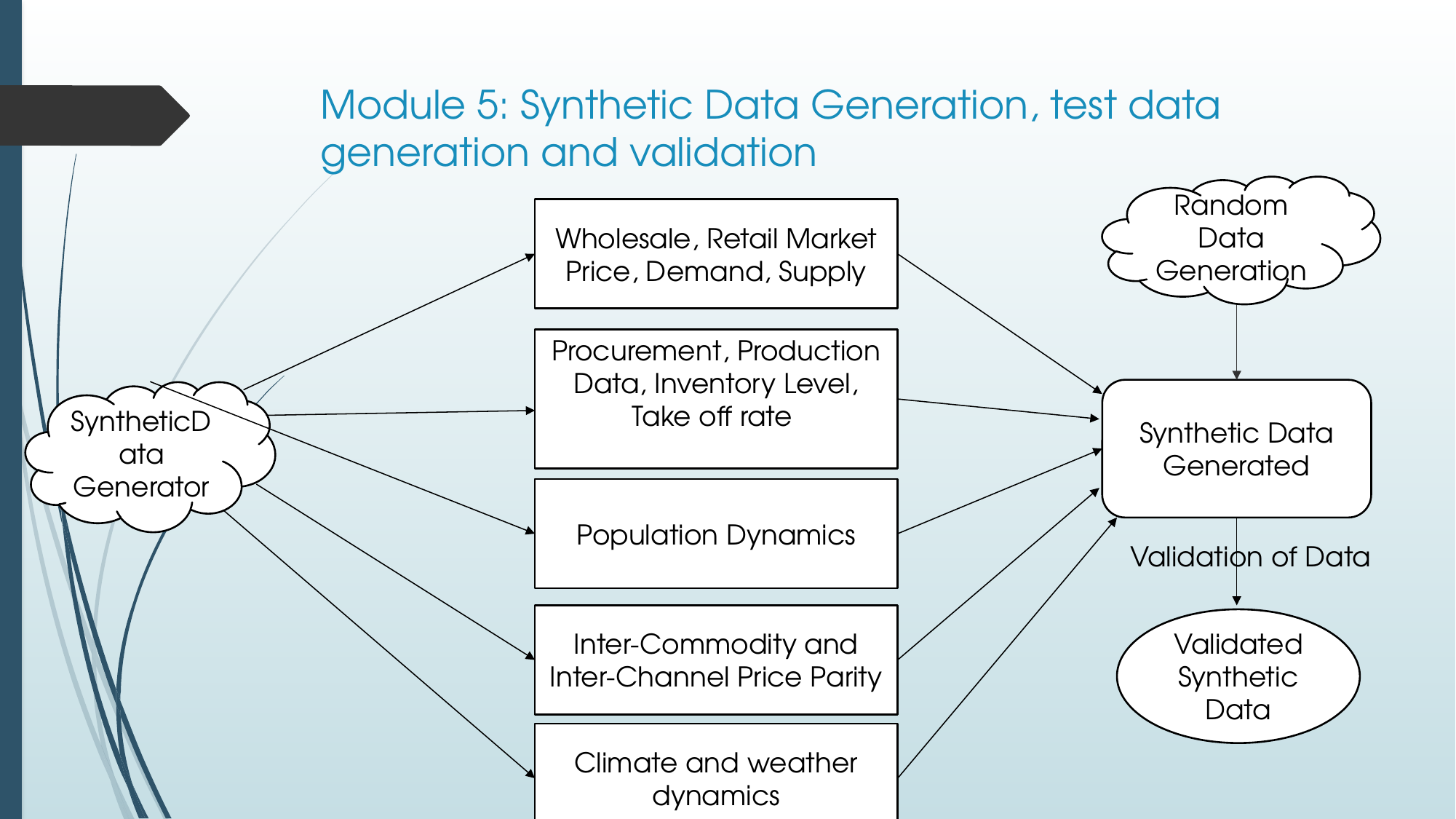

# Module 5: Synthetic Data Generation, test data generation and validation
Random Data Generation
Wholesale, Retail Market Price, Demand, Supply
Procurement, Production Data, Inventory Level, Take off rate

Synthetic Data Generated
SyntheticData Generator
Population Dynamics
Validation of Data
Inter-Commodity and Inter-Channel Price Parity
Validated Synthetic Data
Climate and weather dynamics